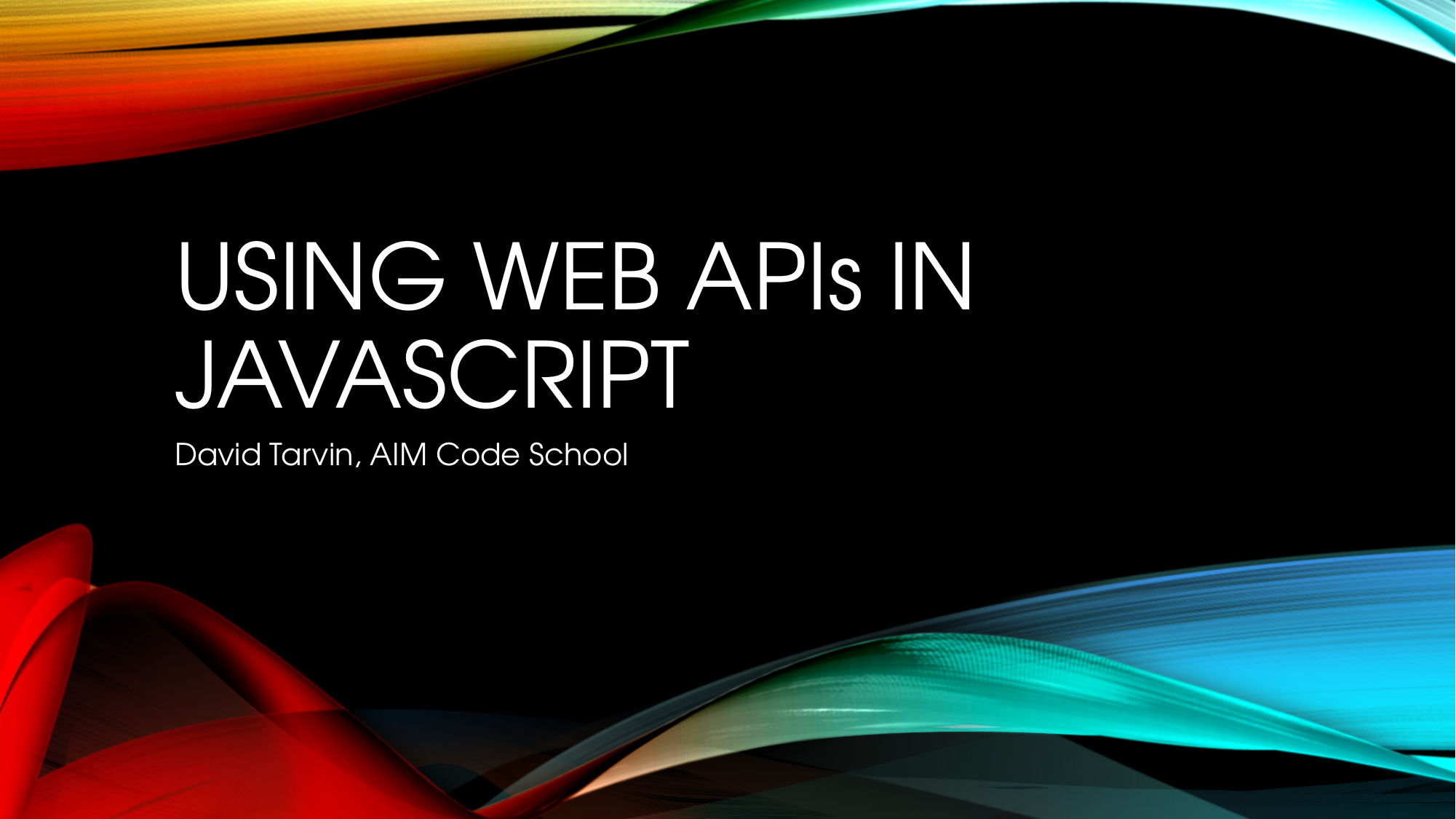

# USING WEB APIs IN JAVASCRIPT
David Tarvin, AIM Code School